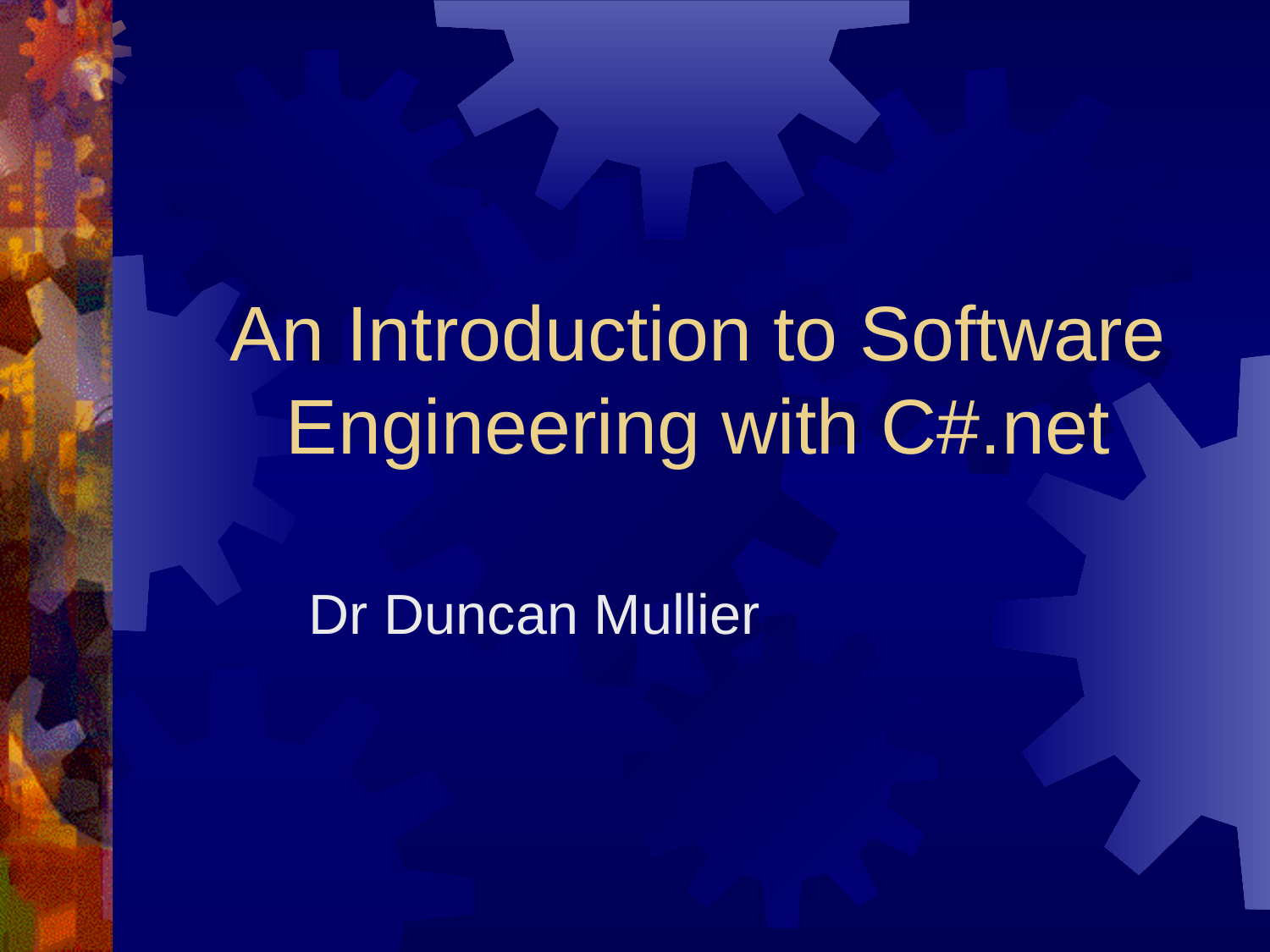

# An Introduction to Software Engineering with C#.net

Dr Duncan Mullier